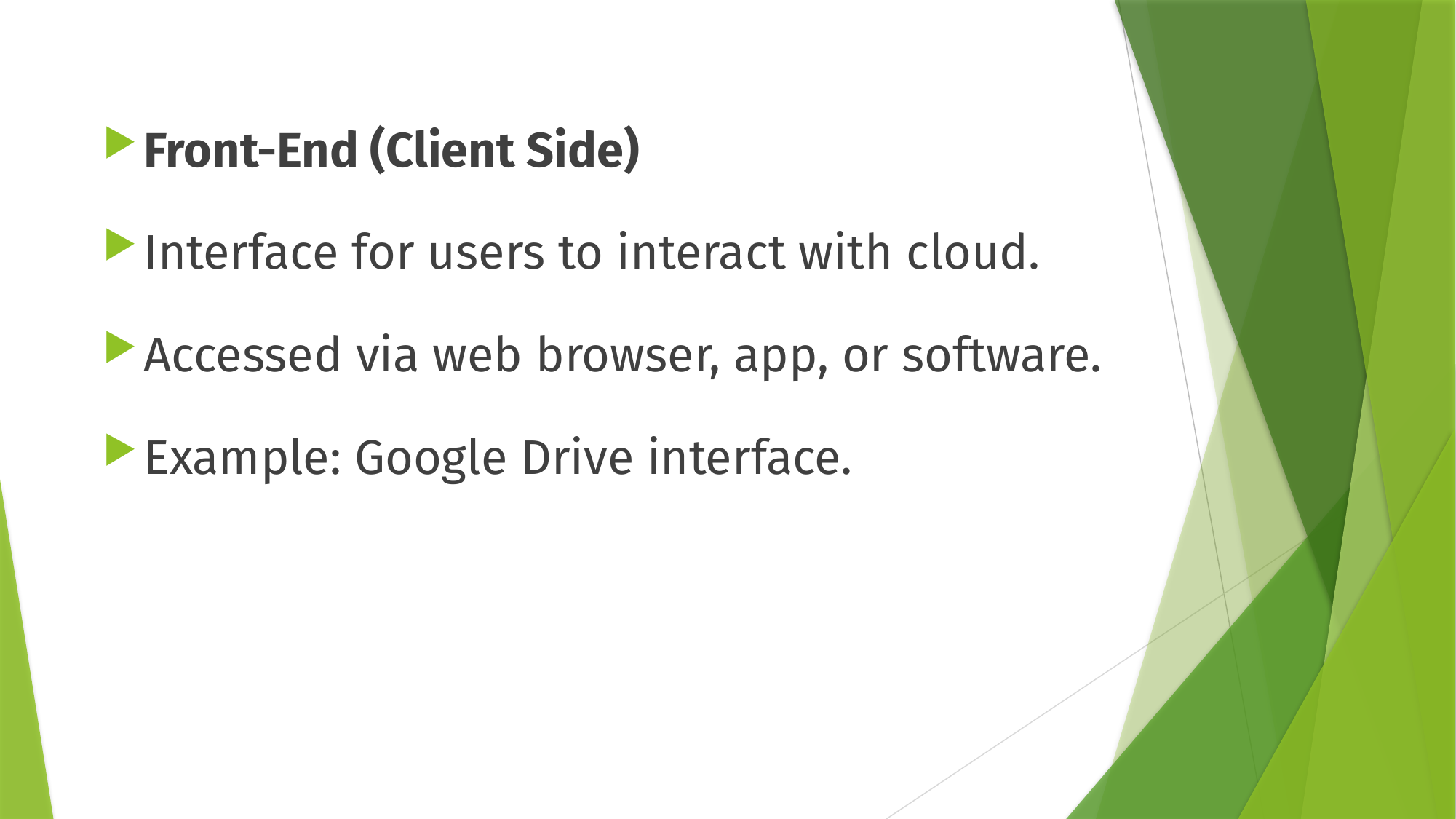

Front-End (Client Side)
Interface for users to interact with cloud.
Accessed via web browser, app, or software.
Example: Google Drive interface.